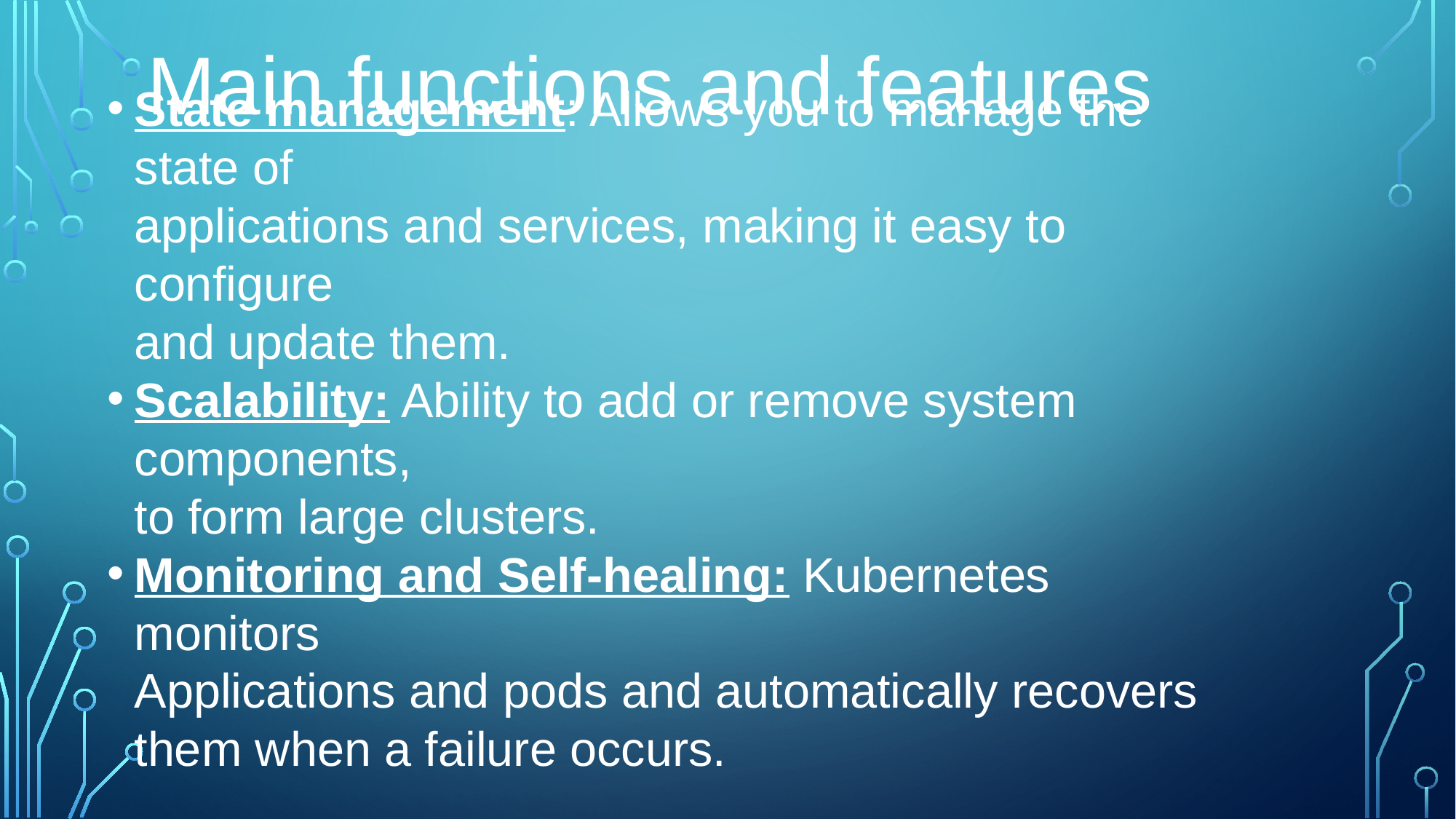

# Main functions and features
State management: Allows you to manage the state of
applications and services, making it easy to configure
and update them.
Scalability: Ability to add or remove system components,
to form large clusters.
Monitoring and Self-healing: Kubernetes monitors
Applications and pods and automatically recovers
them when a failure occurs.